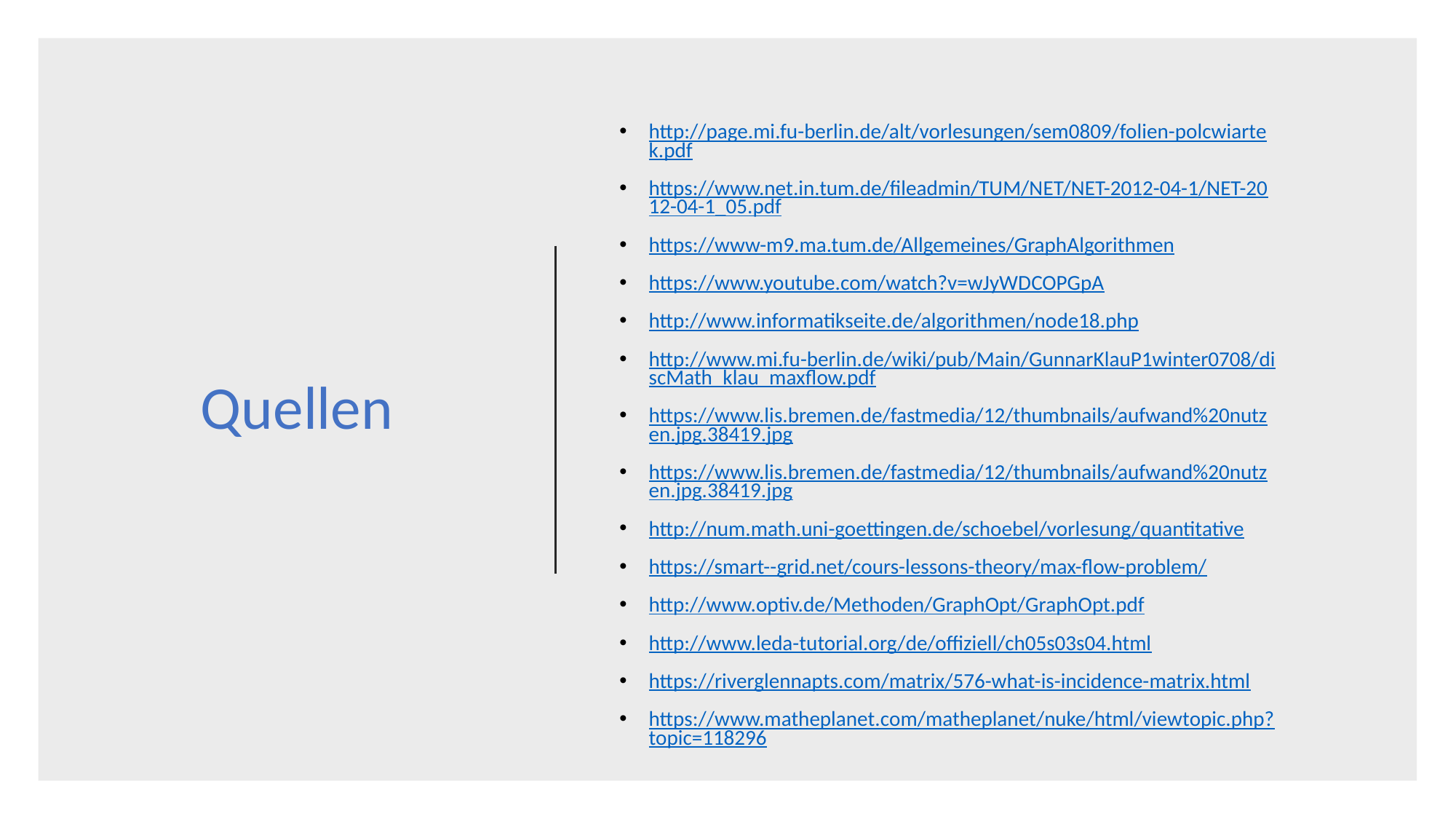

# Quellen
http://page.mi.fu-berlin.de/alt/vorlesungen/sem0809/folien-polcwiartek.pdf
https://www.net.in.tum.de/fileadmin/TUM/NET/NET-2012-04-1/NET-2012-04-1_05.pdf
https://www-m9.ma.tum.de/Allgemeines/GraphAlgorithmen
https://www.youtube.com/watch?v=wJyWDCOPGpA
http://www.informatikseite.de/algorithmen/node18.php
http://www.mi.fu-berlin.de/wiki/pub/Main/GunnarKlauP1winter0708/discMath_klau_maxflow.pdf
https://www.lis.bremen.de/fastmedia/12/thumbnails/aufwand%20nutzen.jpg.38419.jpg
https://www.lis.bremen.de/fastmedia/12/thumbnails/aufwand%20nutzen.jpg.38419.jpg
http://num.math.uni-goettingen.de/schoebel/vorlesung/quantitative
https://smart--grid.net/cours-lessons-theory/max-flow-problem/
http://www.optiv.de/Methoden/GraphOpt/GraphOpt.pdf
http://www.leda-tutorial.org/de/offiziell/ch05s03s04.html
https://riverglennapts.com/matrix/576-what-is-incidence-matrix.html
https://www.matheplanet.com/matheplanet/nuke/html/viewtopic.php?topic=118296